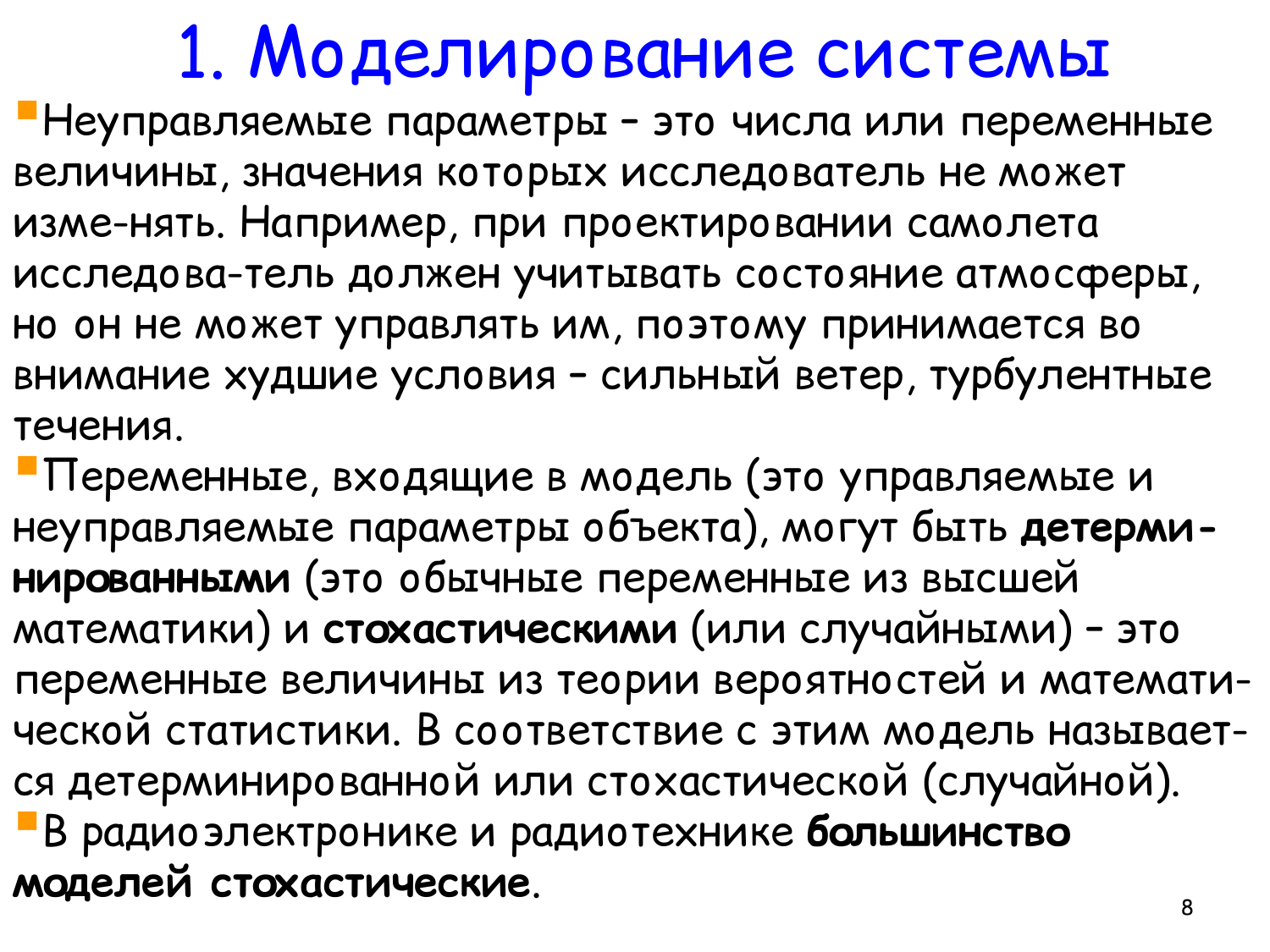

1. Моделирование системы
Неуправляемые параметры – это числа или переменные величины, значения которых исследователь не может изме-нять. Например, при проектировании самолета исследова-тель должен учитывать состояние атмосферы, но он не может управлять им, поэтому принимается во внимание худшие условия – сильный ветер, турбулентные течения.
Переменные, входящие в модель (это управляемые и неуправляемые параметры объекта), могут быть детерми-нированными (это обычные переменные из высшей математики) и стохастическими (или случайными) – это переменные величины из теории вероятностей и математи-ческой статистики. В соответствие с этим модель называет-ся детерминированной или стохастической (случайной).
В радиоэлектронике и радиотехнике большинство моделей стохастические.

8